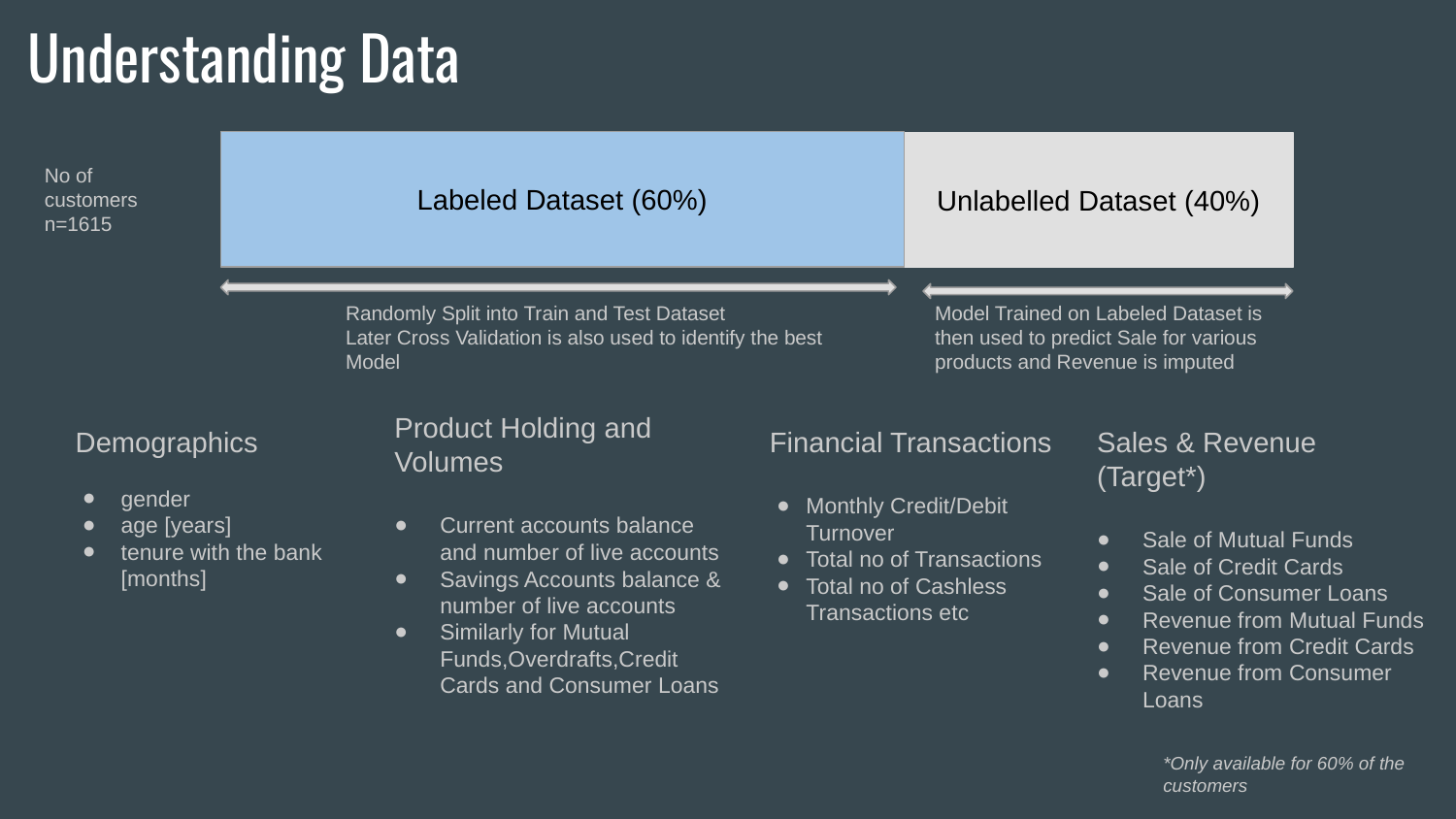

# Understanding Data
Labeled Dataset (60%)
Unlabelled Dataset (40%)
No of customers n=1615

Randomly Split into Train and Test Dataset
Later Cross Validation is also used to identify the best Model
Model Trained on Labeled Dataset is then used to predict Sale for various products and Revenue is imputed
Product Holding and Volumes

Current accounts balance and number of live accounts
Savings Accounts balance & number of live accounts
Similarly for Mutual Funds,Overdrafts,Credit Cards and Consumer Loans

Demographics

gender
age [years]
tenure with the bank [months]

Financial Transactions

Monthly Credit/Debit Turnover
Total no of Transactions
Total no of Cashless Transactions etc

Sales & Revenue (Target*)

Sale of Mutual Funds
Sale of Credit Cards
Sale of Consumer Loans
Revenue from Mutual Funds
Revenue from Credit Cards
Revenue from Consumer Loans
*Only available for 60% of the customers